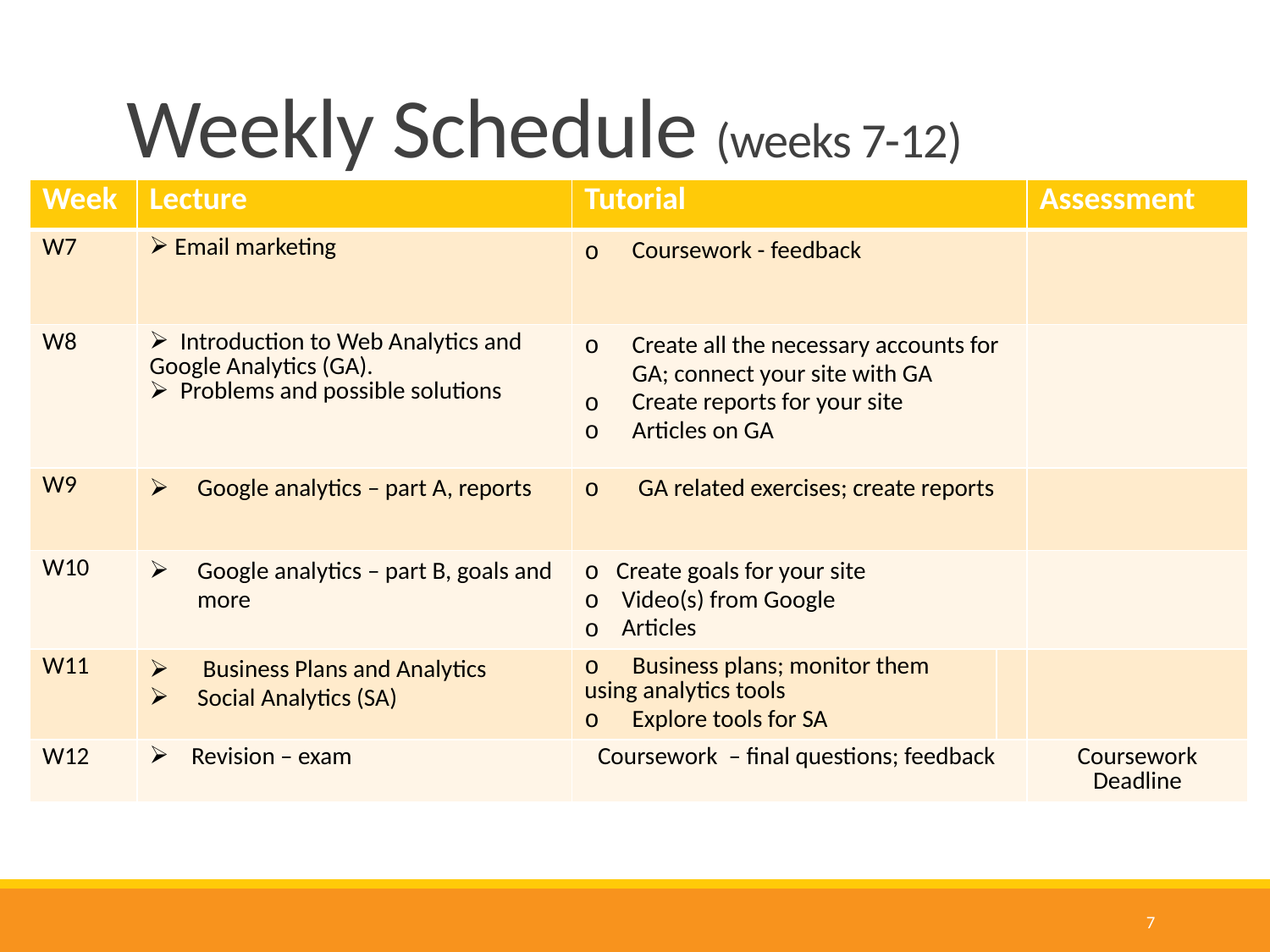

# Weekly Schedule (weeks 7-12)
| Week | Lecture | Tutorial |  | Assessment |
| --- | --- | --- | --- | --- |
| W7 | Email marketing | Coursework - feedback |  |  |
| W8 | Introduction to Web Analytics and Google Analytics (GA). Problems and possible solutions | Create all the necessary accounts for GA; connect your site with GA Create reports for your site Articles on GA |  |  |
| W9 | Google analytics – part A, reports | GA related exercises; create reports |  |  |
| W10 | Google analytics – part B, goals and more | Create goals for your site Video(s) from Google Articles |  |  |
| W11 | Business Plans and Analytics Social Analytics (SA) | Business plans; monitor them using analytics tools Explore tools for SA |  |  |
| W12 | Revision – exam | Coursework – final questions; feedback |  | Coursework Deadline |
7